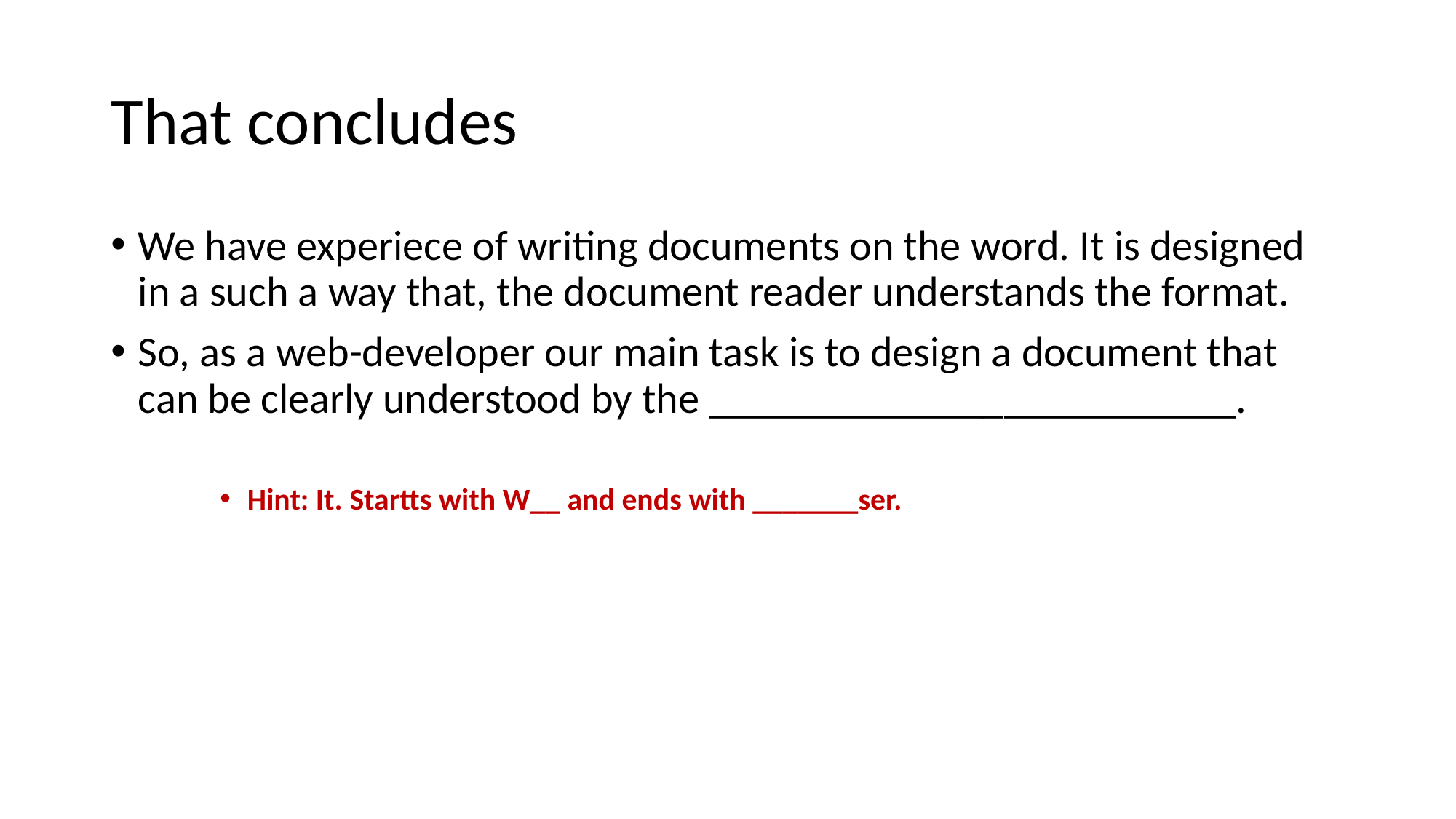

# That concludes
We have experiece of writing documents on the word. It is designed in a such a way that, the document reader understands the format.
So, as a web-developer our main task is to design a document that can be clearly understood by the _________________________.

Hint: It. Startts with W__ and ends with _______ser.